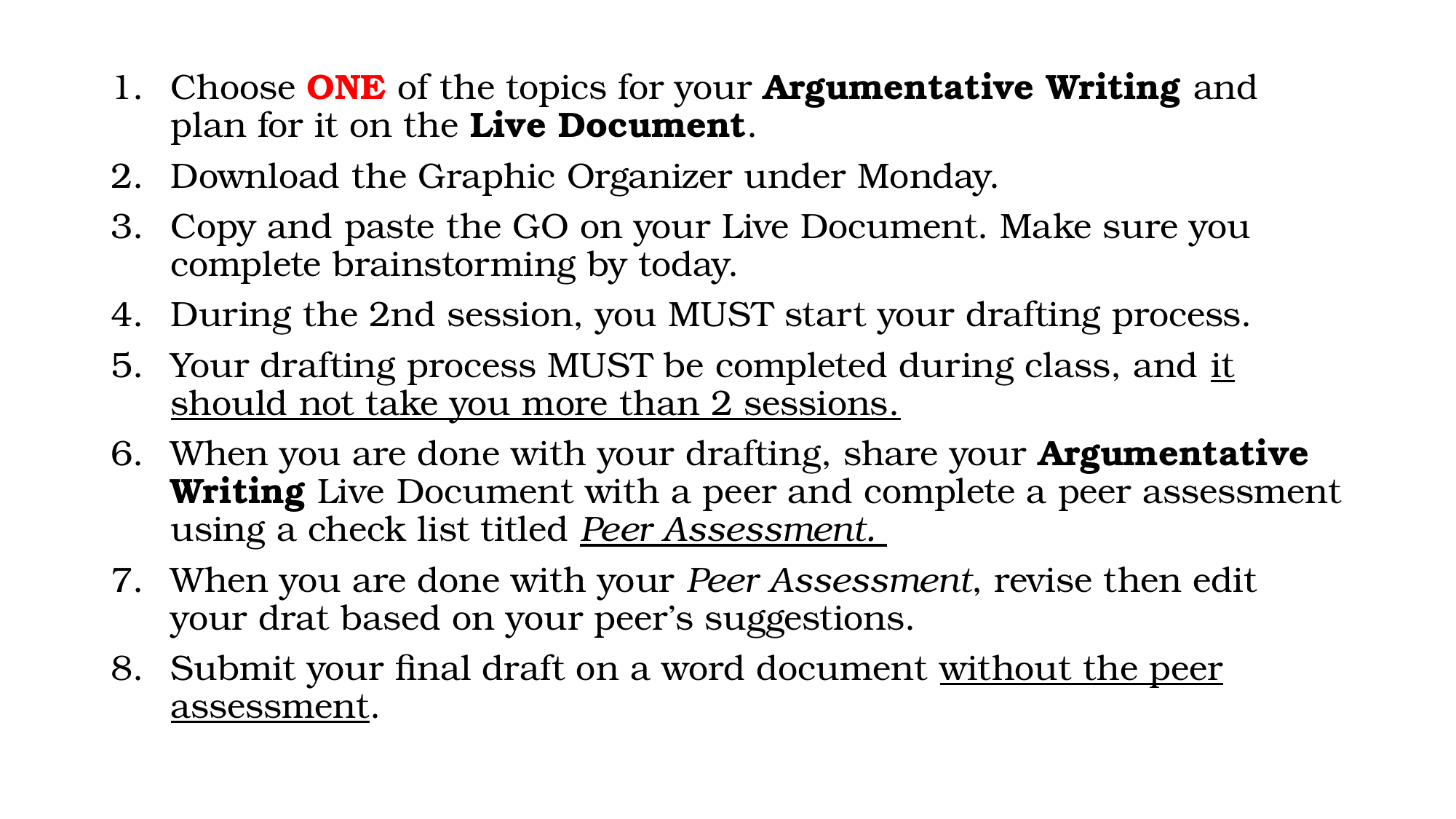

Choose ONE of the topics for your Argumentative Writing and plan for it on the Live Document.
Download the Graphic Organizer under Monday.
Copy and paste the GO on your Live Document. Make sure you complete brainstorming by today.
During the 2nd session, you MUST start your drafting process.
Your drafting process MUST be completed during class, and it should not take you more than 2 sessions.
When you are done with your drafting, share your Argumentative Writing Live Document with a peer and complete a peer assessment using a check list titled Peer Assessment.
When you are done with your Peer Assessment, revise then edit your drat based on your peer’s suggestions.
Submit your final draft on a word document without the peer assessment.